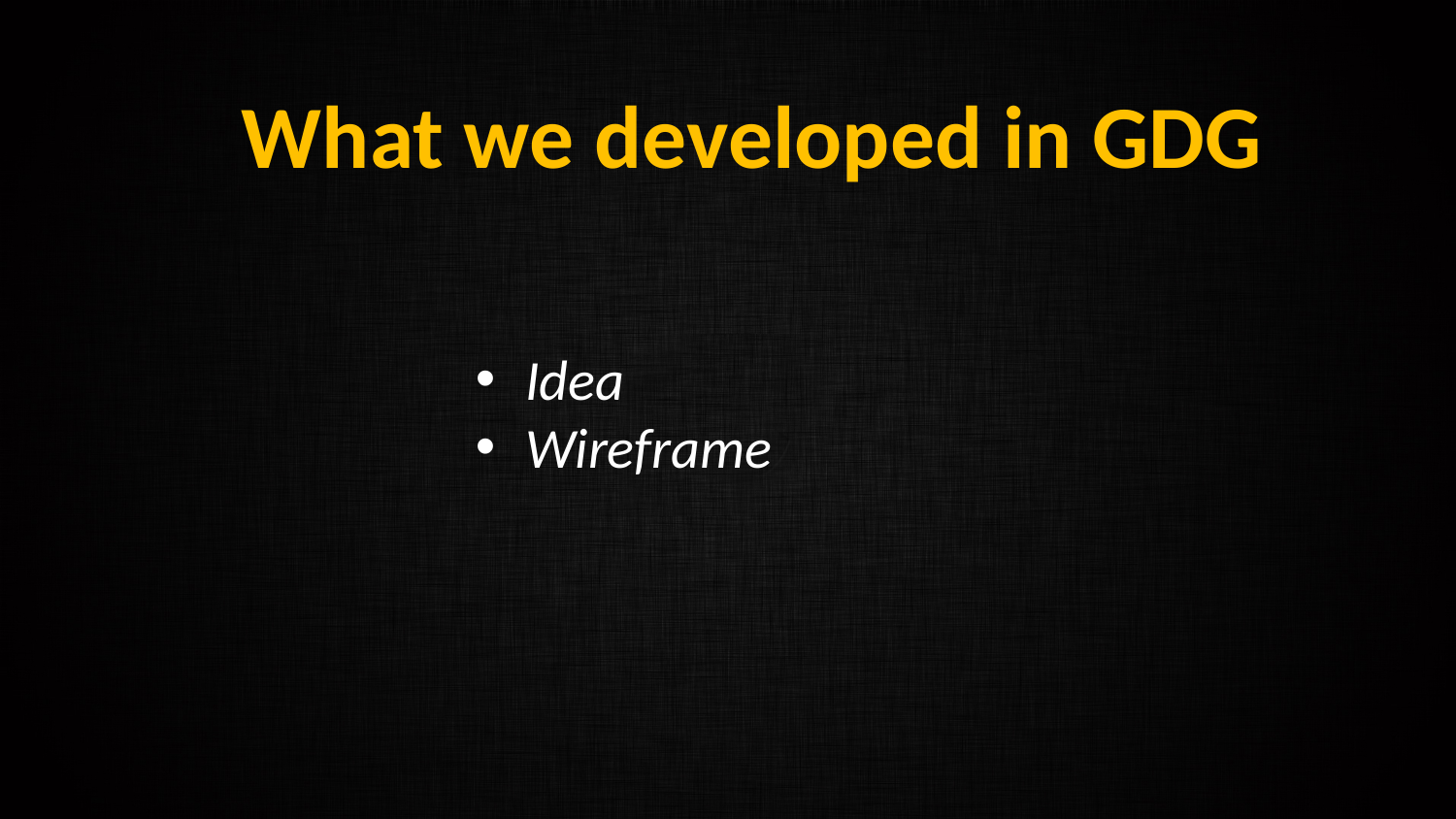

# What we developed in GDG
 Idea
 Wireframe